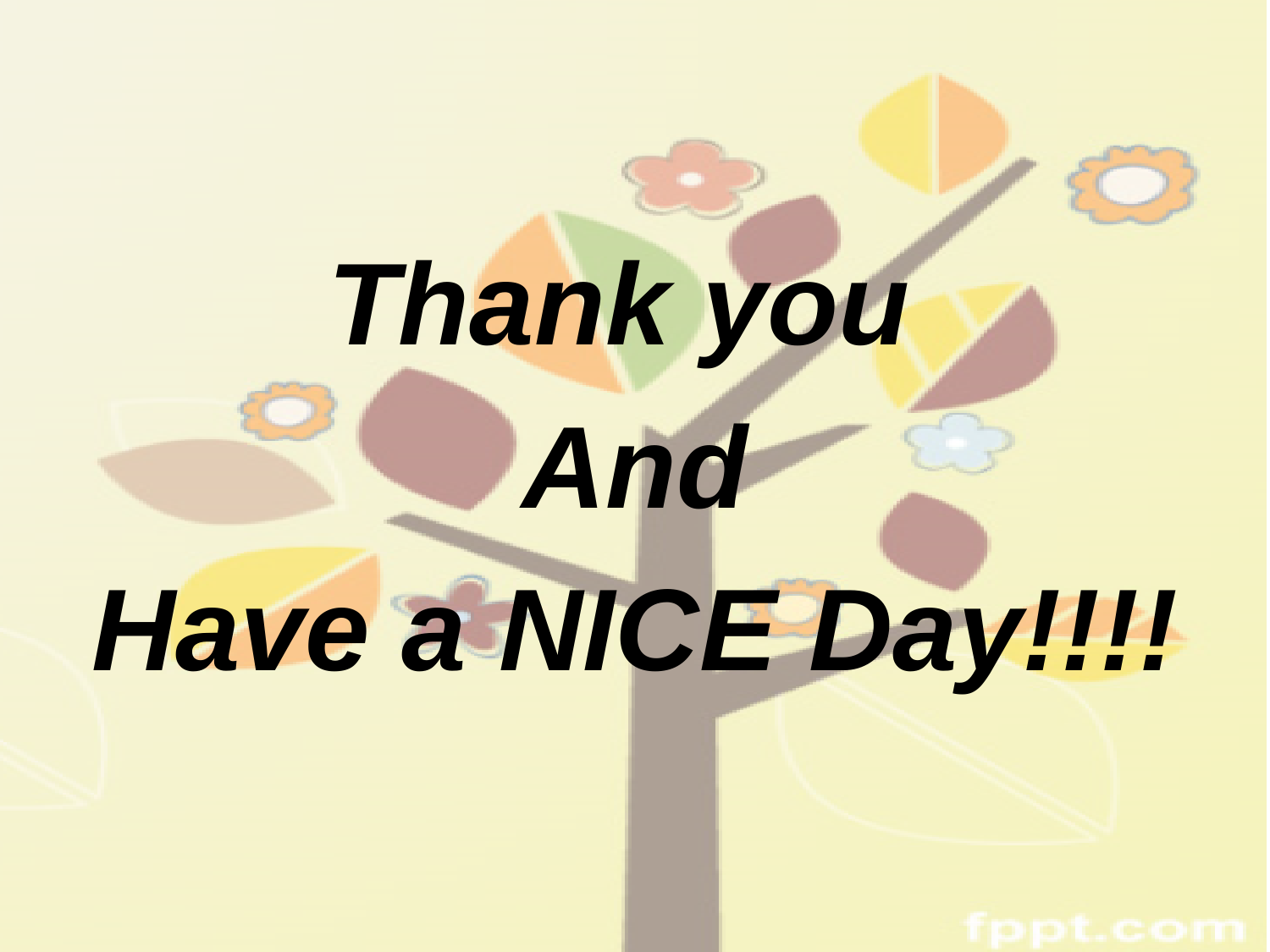

Thank you
And
Have a NICE Day!!!!